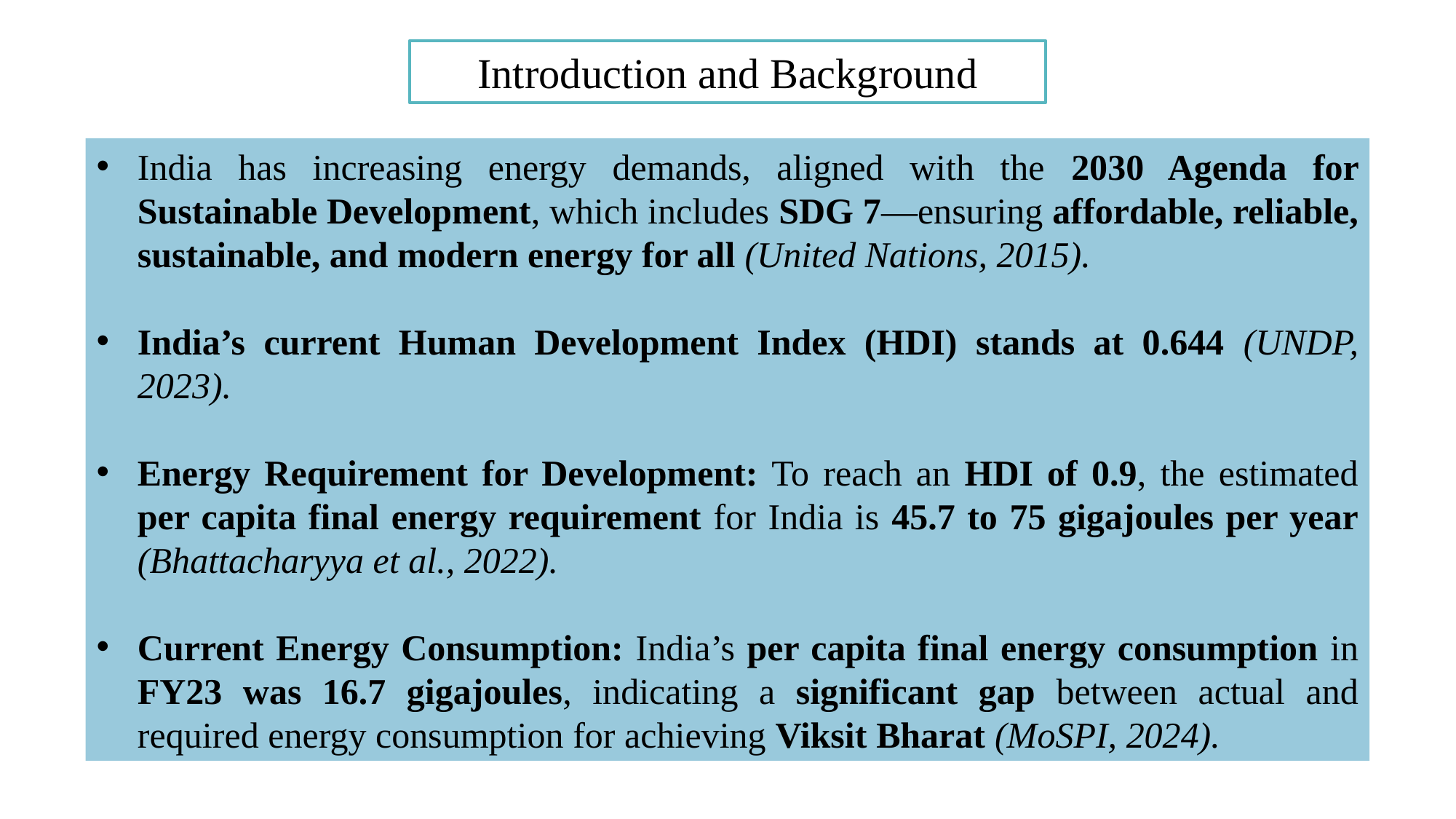

Introduction and Background
India has increasing energy demands, aligned with the 2030 Agenda for Sustainable Development, which includes SDG 7—ensuring affordable, reliable, sustainable, and modern energy for all (United Nations, 2015).

India’s current Human Development Index (HDI) stands at 0.644 (UNDP, 2023).

Energy Requirement for Development: To reach an HDI of 0.9, the estimated per capita final energy requirement for India is 45.7 to 75 gigajoules per year (Bhattacharyya et al., 2022).

Current Energy Consumption: India’s per capita final energy consumption in FY23 was 16.7 gigajoules, indicating a significant gap between actual and required energy consumption for achieving Viksit Bharat (MoSPI, 2024).